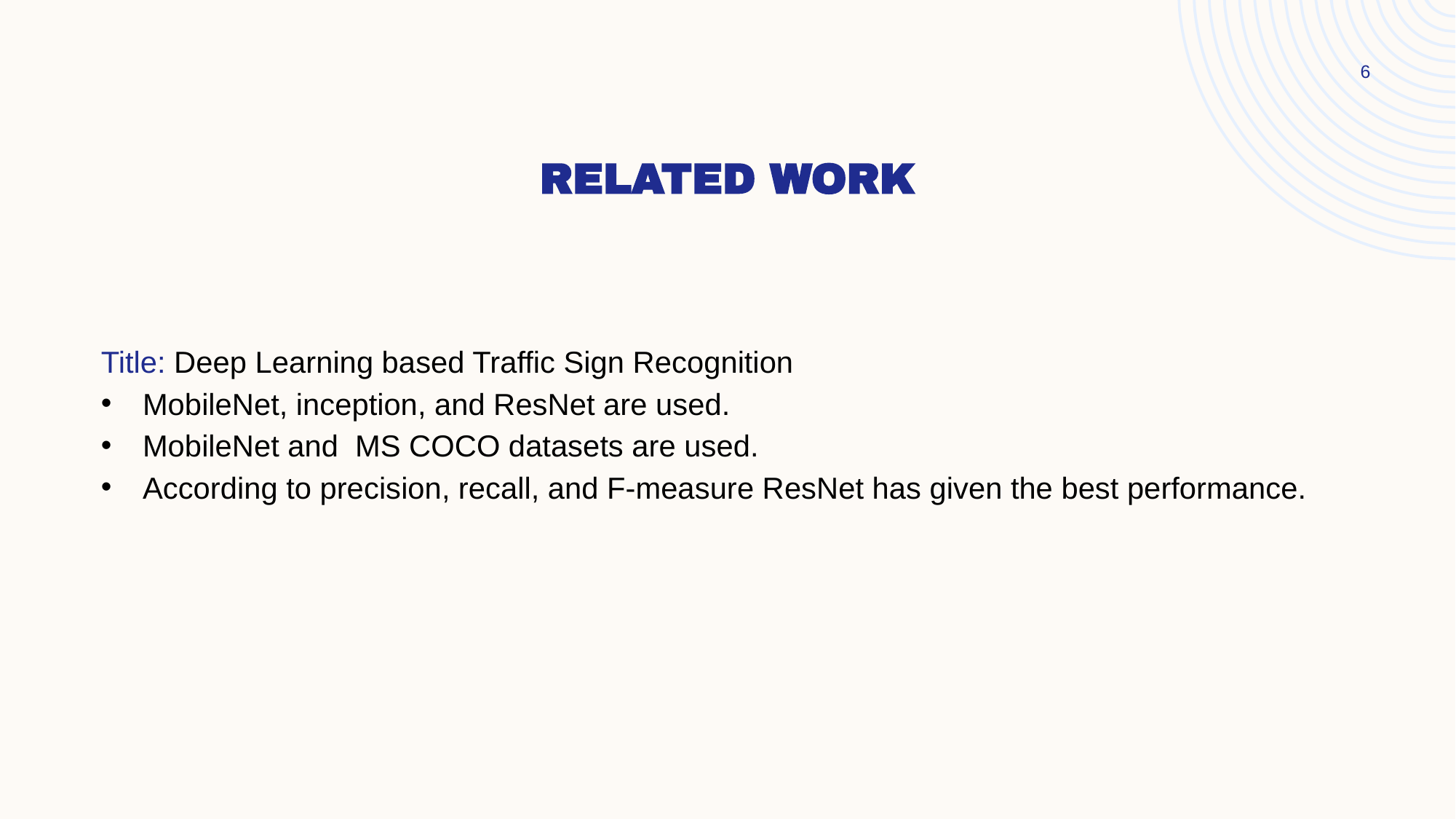

6
# Related Work
Title: Deep Learning based Traffic Sign Recognition
MobileNet, inception, and ResNet are used.
MobileNet and  MS COCO datasets are used.
According to precision, recall, and F-measure ResNet has given the best performance.